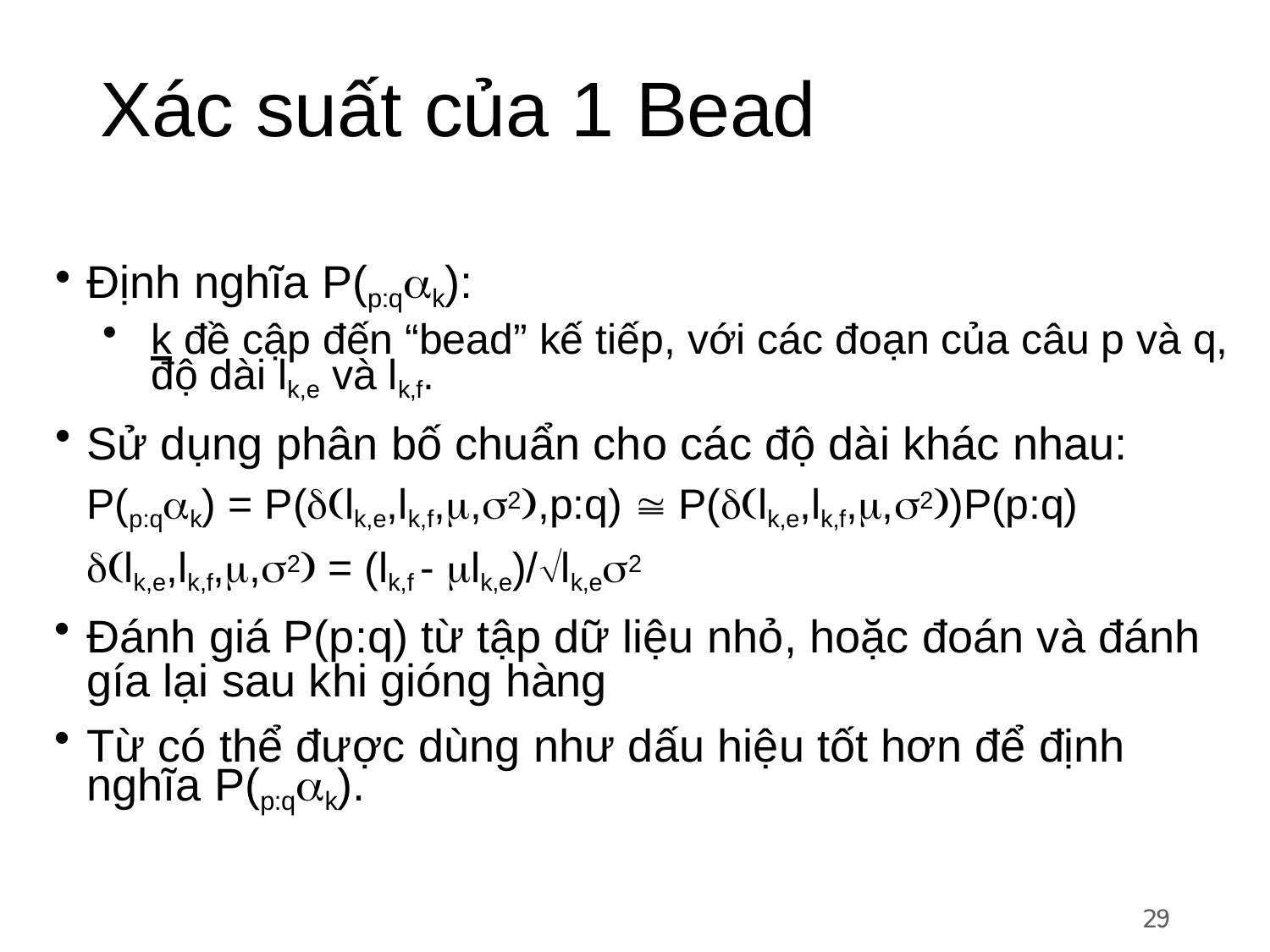

# Xác suất của 1 Bead
Định nghĩa P(p:qαk):
k đề cập đến “bead” kế tiếp, với các đoạn của câu p và q, độ dài lk,e và lk,f.
Sử dụng phân bố chuẩn cho các độ dài khác nhau:
P(p:qαk) = P(δ(lk,e,lk,f,μ,σ2),p:q) ≅ P(δ(lk,e,lk,f,μ,σ2))P(p:q)
δ(lk,e,lk,f,μ,σ2) = (lk,f - μlk,e)/√lk,eσ2
Đánh giá P(p:q) từ tập dữ liệu nhỏ, hoặc đoán và đánh gía lại sau khi gióng hàng
Từ có thể được dùng như dấu hiệu tốt hơn để định nghĩa P(p:qαk).
29